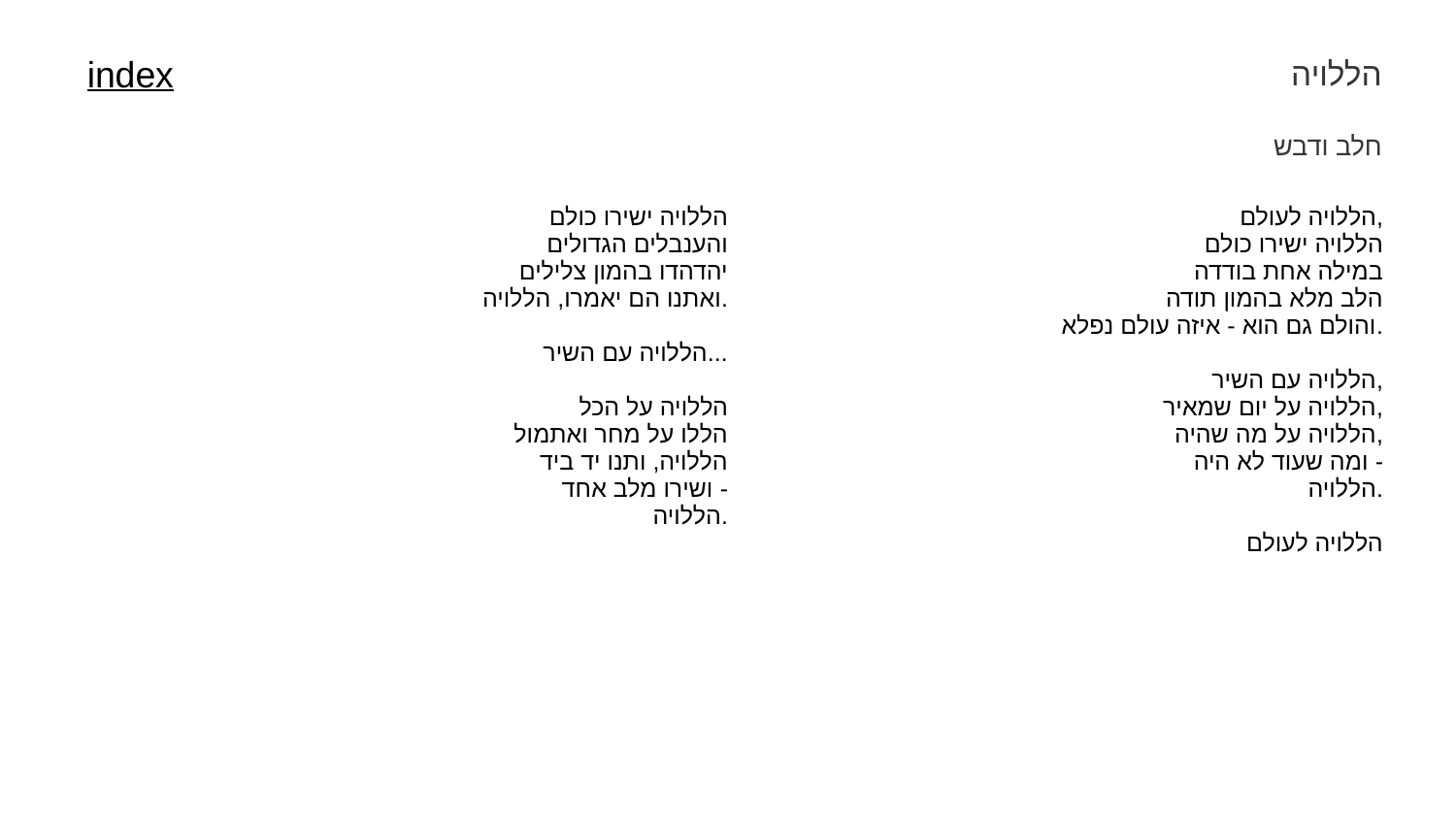

הללויה
index
חלב ודבש
| הללויה ישירו כולם והענבלים הגדולים יהדהדו בהמון צלילים ואתנו הם יאמרו, הללויה. הללויה עם השיר... הללויה על הכל הללו על מחר ואתמול הללויה, ותנו יד ביד ושירו מלב אחד - הללויה. | הללויה לעולם, הללויה ישירו כולם במילה אחת בודדה הלב מלא בהמון תודה והולם גם הוא - איזה עולם נפלא. הללויה עם השיר, הללויה על יום שמאיר, הללויה על מה שהיה, ומה שעוד לא היה - הללויה. הללויה לעולם |
| --- | --- |